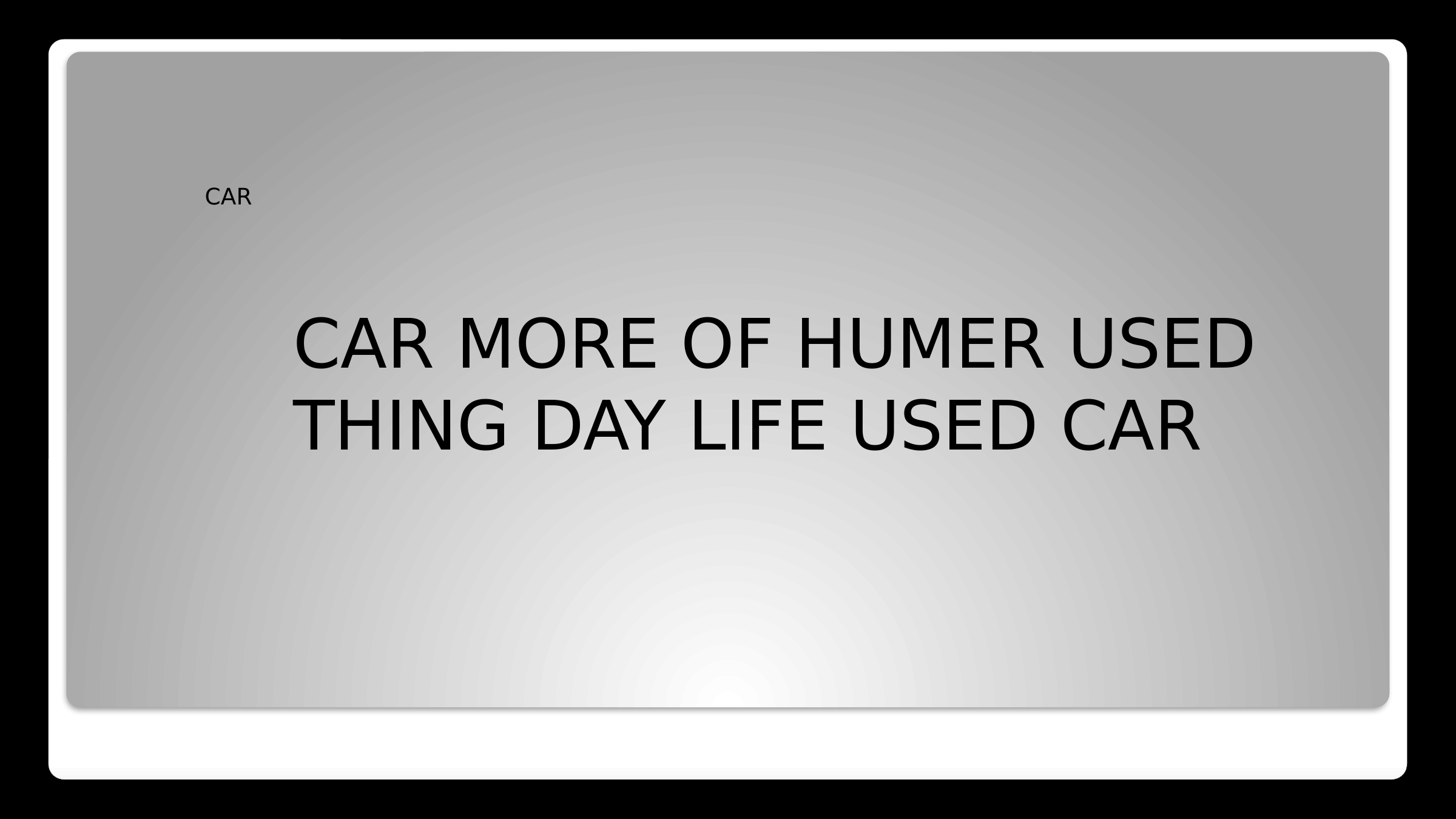

CAR
CAR MORE OF HUMER USED
THING DAY LIFE USED CAR